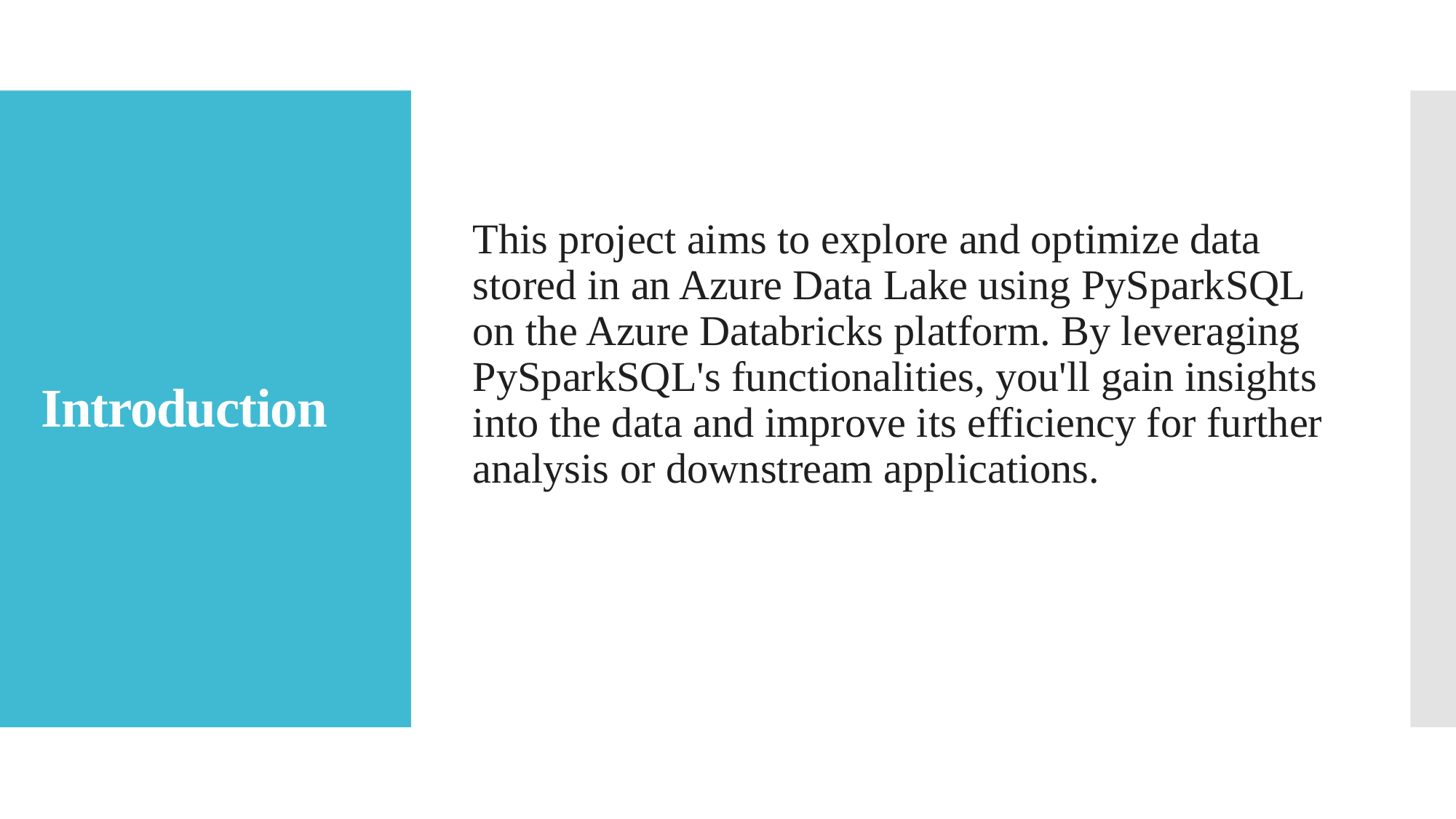

This project aims to explore and optimize data stored in an Azure Data Lake using PySparkSQL on the Azure Databricks platform. By leveraging PySparkSQL's functionalities, you'll gain insights into the data and improve its efficiency for further analysis or downstream applications.

# Introduction